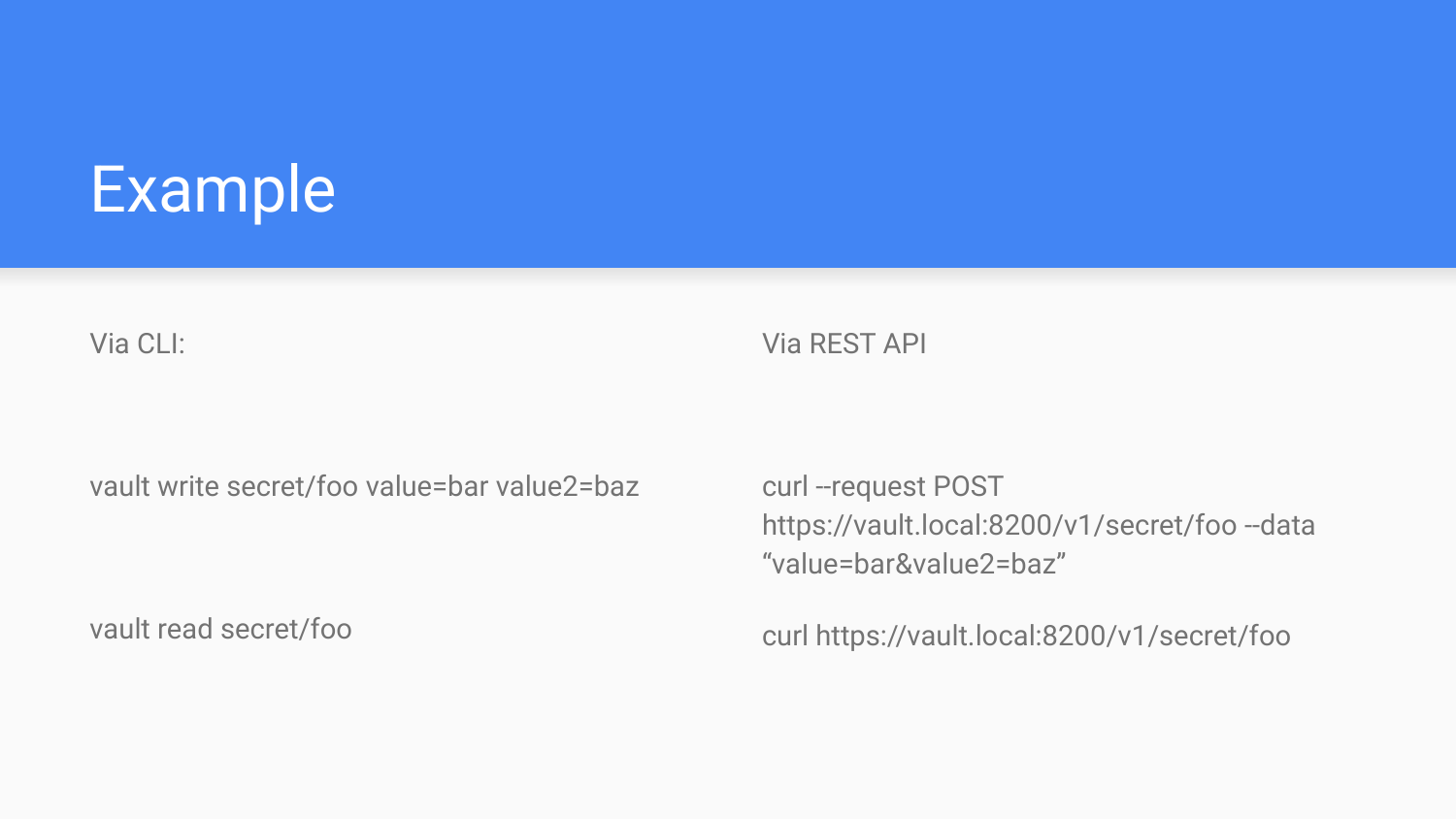

# Example
Via CLI:

vault write secret/foo value=bar value2=baz

vault read secret/foo
Via REST API

curl --request POST https://vault.local:8200/v1/secret/foo --data “value=bar&value2=baz”
curl https://vault.local:8200/v1/secret/foo